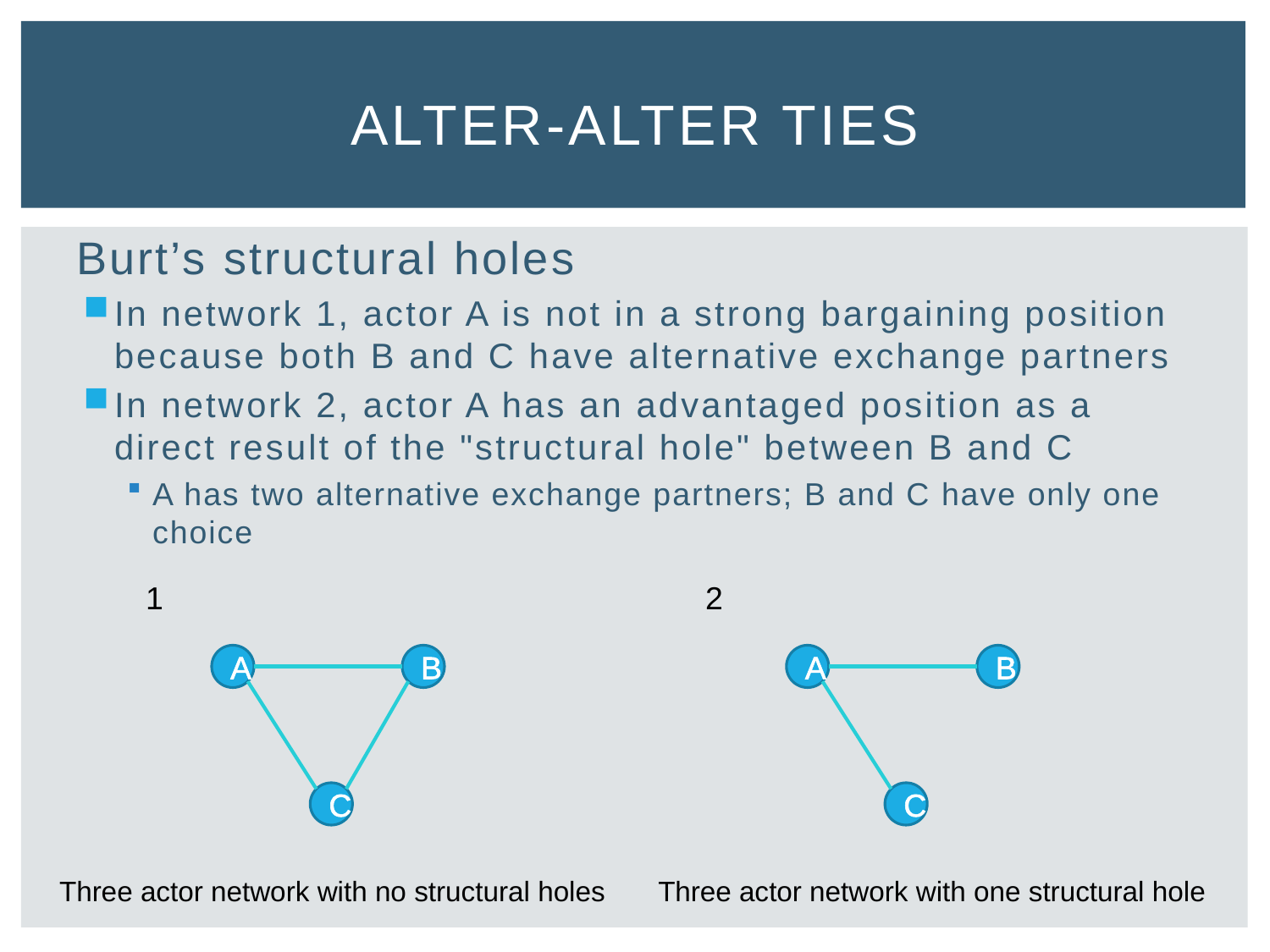

# Alter-alter ties
Burt’s structural holes
In network 1, actor A is not in a strong bargaining position because both B and C have alternative exchange partners
In network 2, actor A has an advantaged position as a direct result of the "structural hole" between B and C
A has two alternative exchange partners; B and C have only one choice
1
2
A
B
C
A
B
C
Three actor network with no structural holes
Three actor network with one structural hole